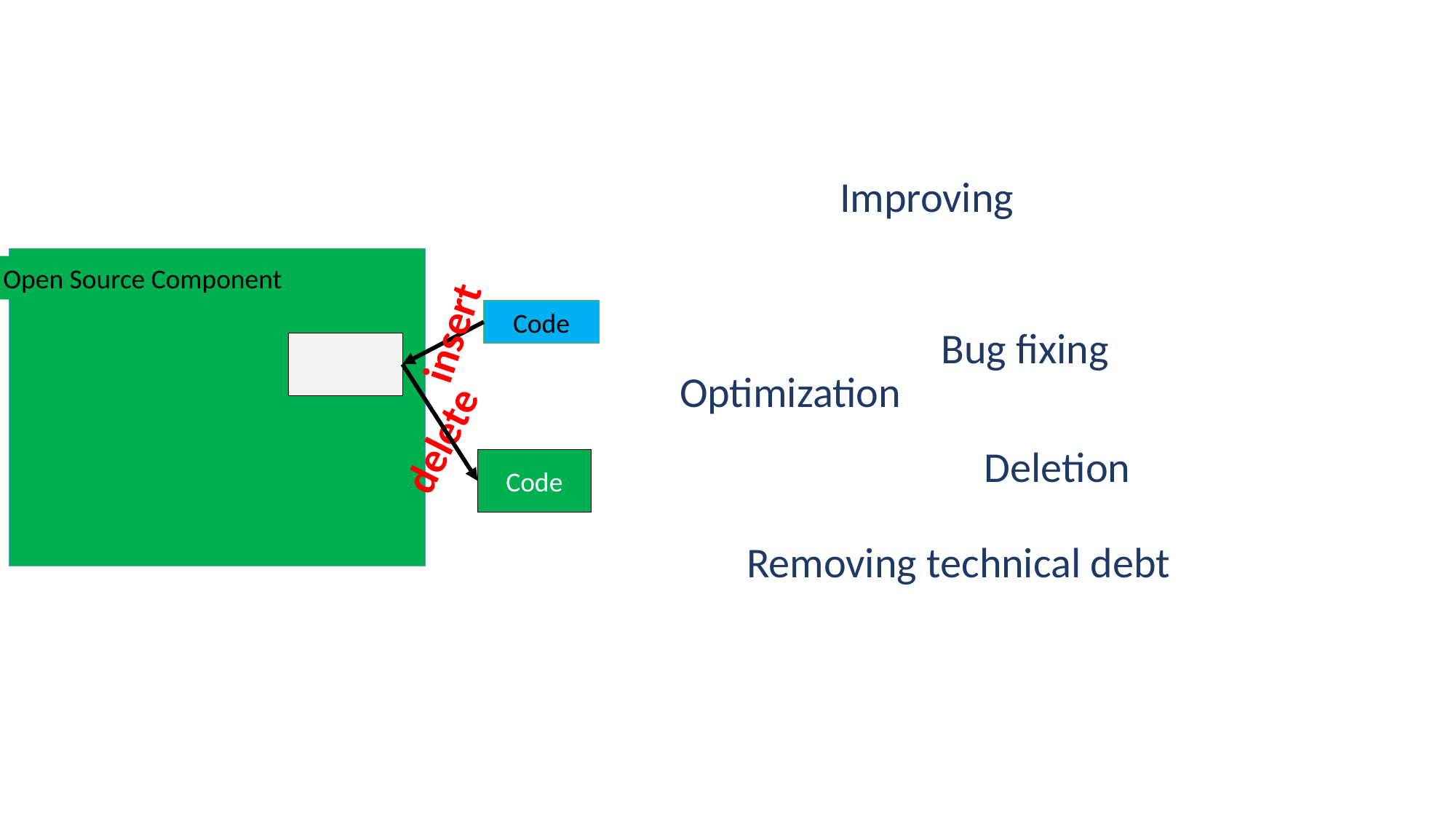

Improving

Open Source Component
Code
insert
Bug fixing

Optimization
delete
Deletion
Code
Removing technical debt